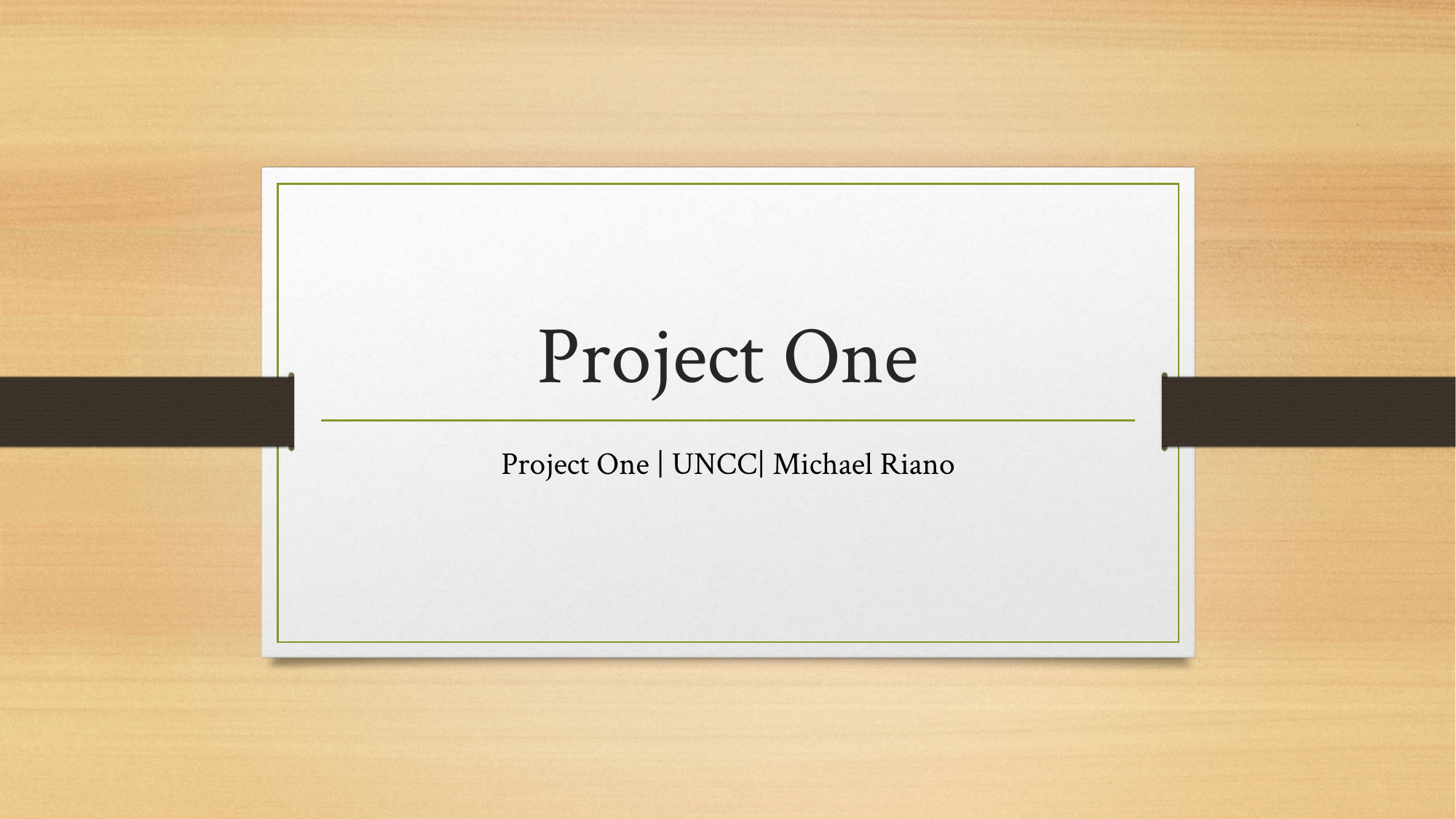

# Project One
Project One | UNCC| Michael Riano